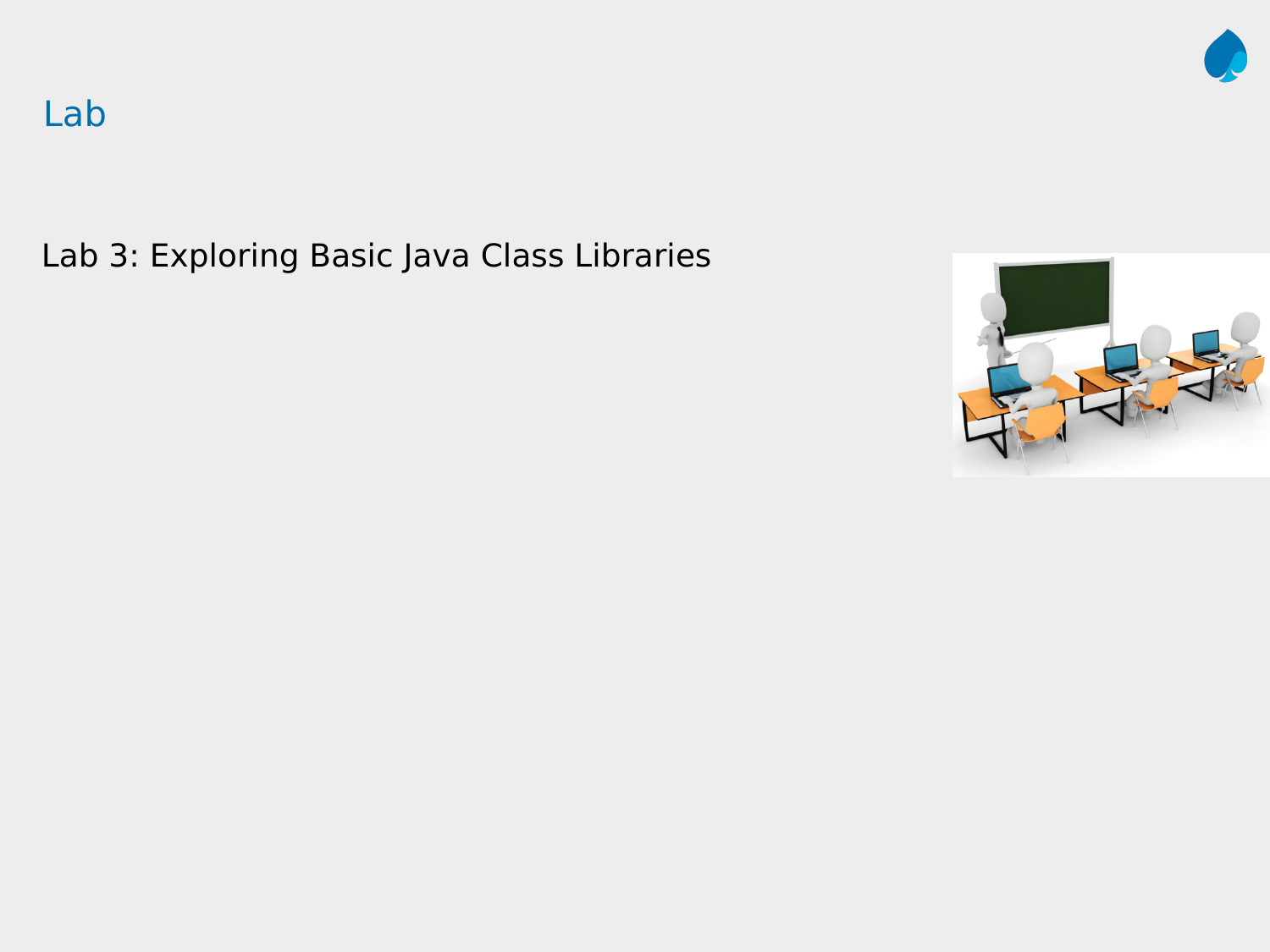

# Lab

Lab 3: Exploring Basic Java Class Libraries